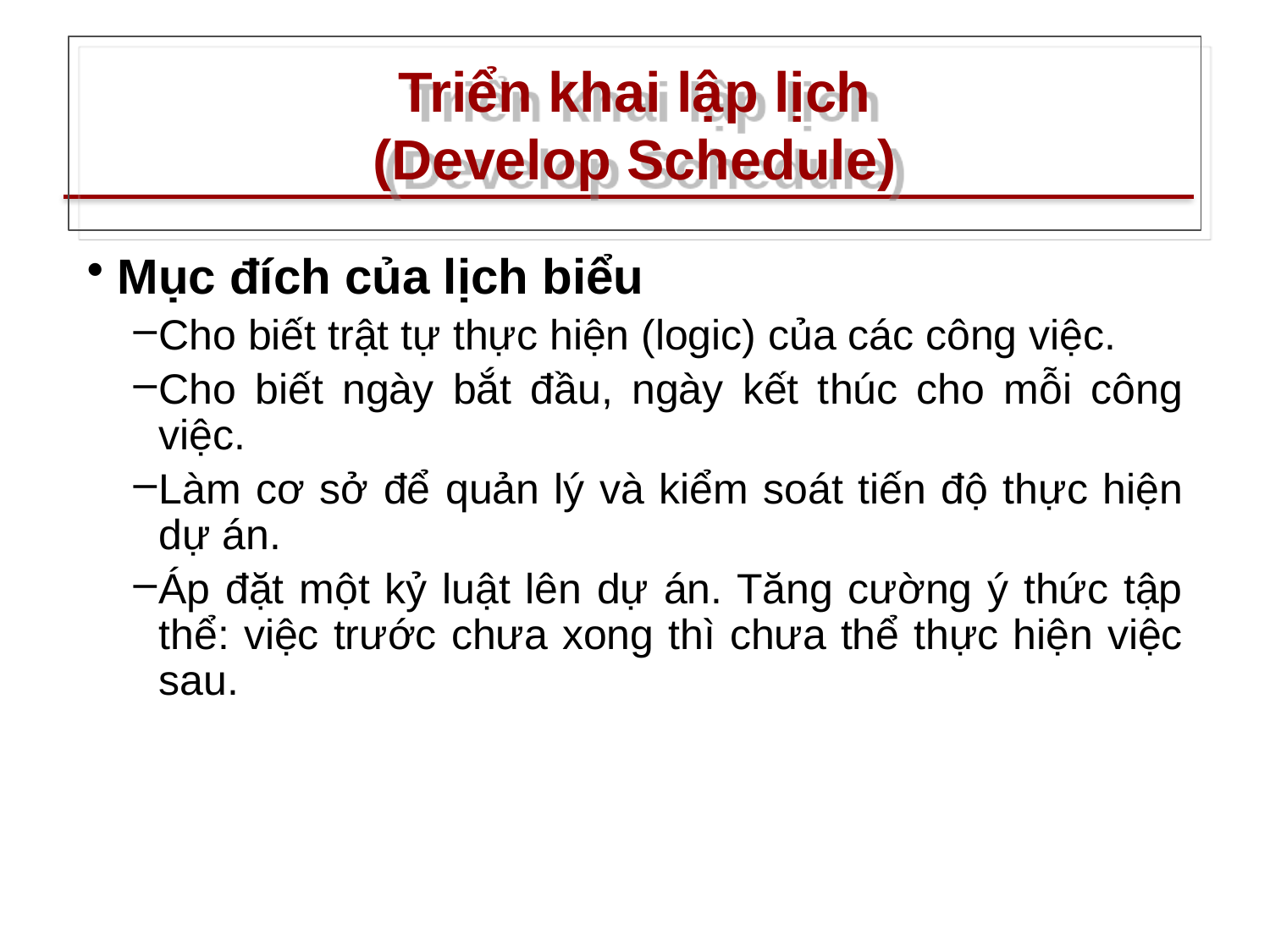

# Triển khai lập lịch (Develop Schedule)
Mục đích của lịch biểu
Cho biết trật tự thực hiện (logic) của các công việc.
Cho biết ngày bắt đầu, ngày kết thúc cho mỗi công việc.
Làm cơ sở để quản lý và kiểm soát tiến độ thực hiện dự án.
Áp đặt một kỷ luật lên dự án. Tăng cường ý thức tập thể: việc trước chưa xong thì chưa thể thực hiện việc sau.